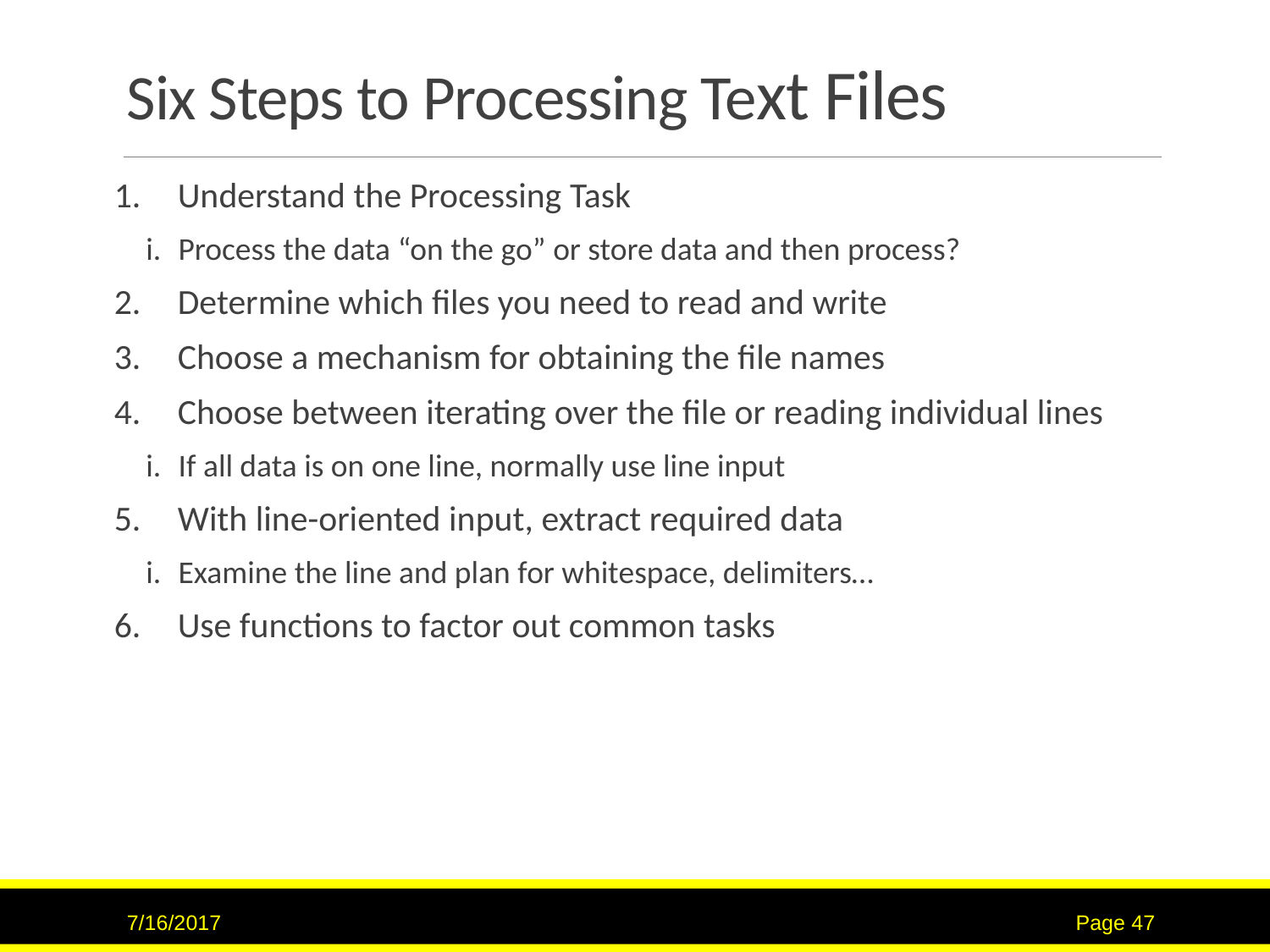

# Six Steps to Processing Text Files
Understand the Processing Task
Process the data “on the go” or store data and then process?
Determine which files you need to read and write
Choose a mechanism for obtaining the file names
Choose between iterating over the file or reading individual lines
If all data is on one line, normally use line input
With line-oriented input, extract required data
Examine the line and plan for whitespace, delimiters…
Use functions to factor out common tasks
7/16/2017
Page 47